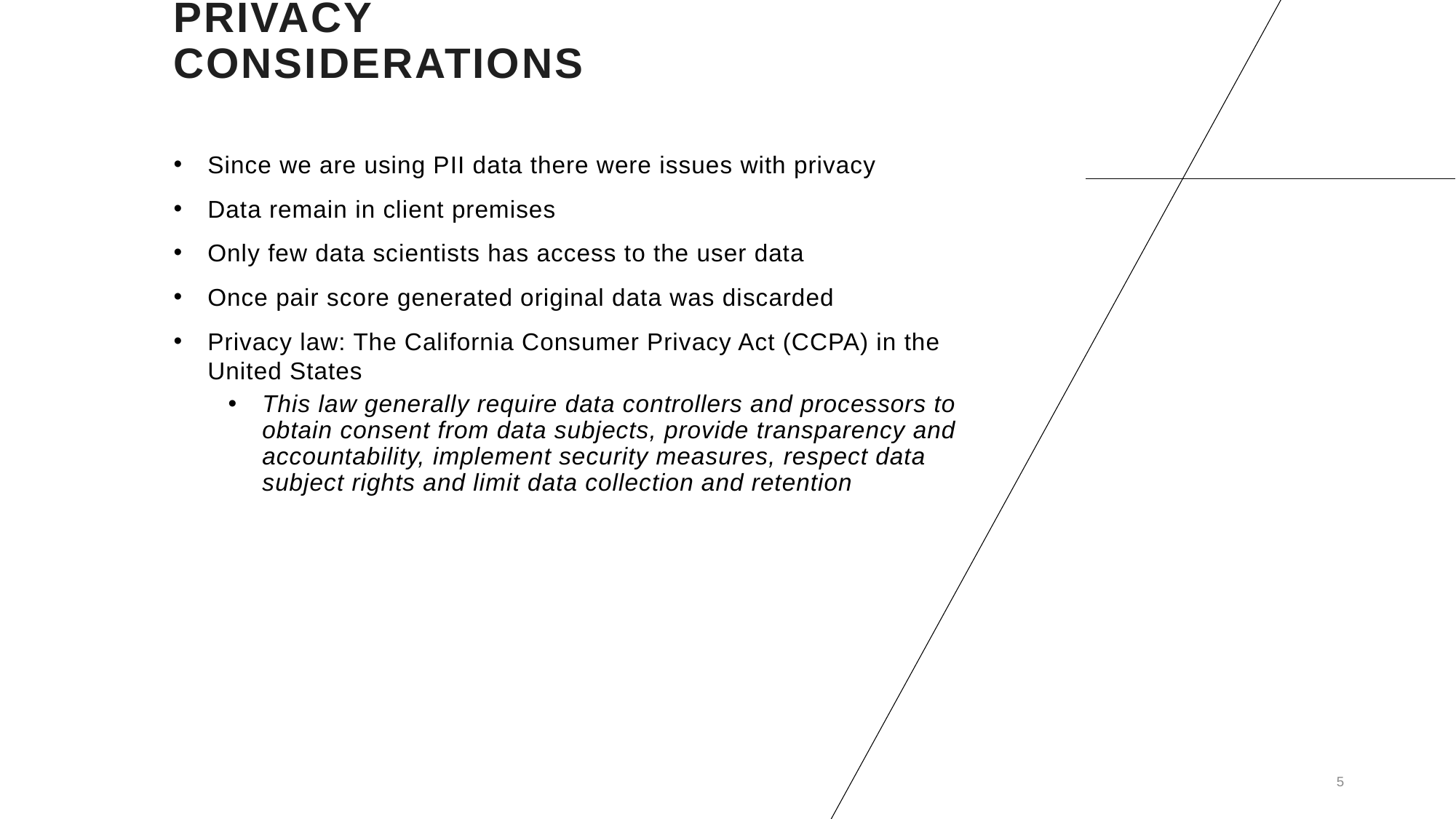

# Privacy considerations
Since we are using PII data there were issues with privacy
Data remain in client premises
Only few data scientists has access to the user data
Once pair score generated original data was discarded
Privacy law: The California Consumer Privacy Act (CCPA) in the United States
This law generally require data controllers and processors to obtain consent from data subjects, provide transparency and accountability, implement security measures, respect data subject rights and limit data collection and retention
5